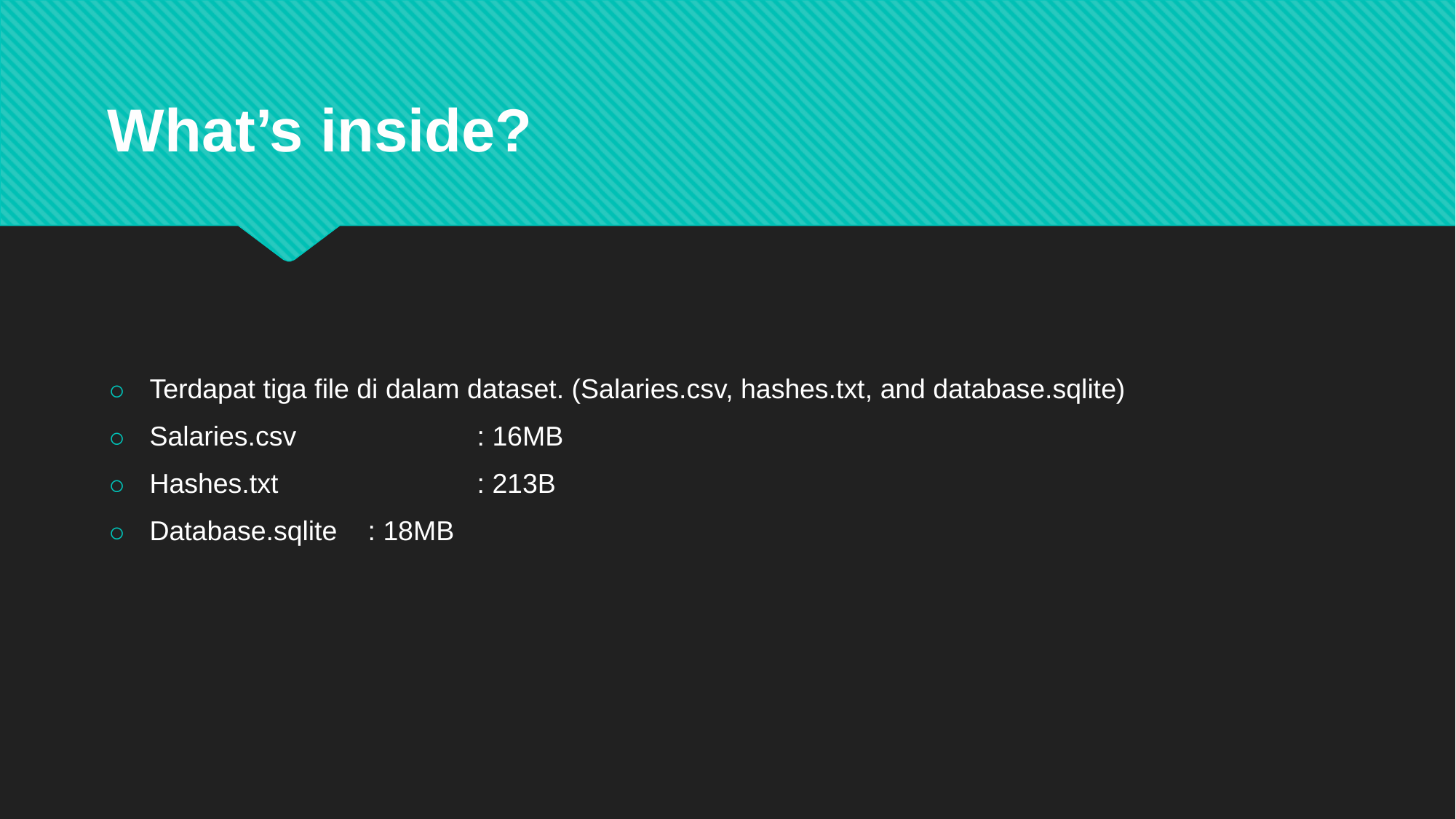

# What’s inside?
Terdapat tiga file di dalam dataset. (Salaries.csv, hashes.txt, and database.sqlite)
Salaries.csv		: 16MB
Hashes.txt		: 213B
Database.sqlite	: 18MB